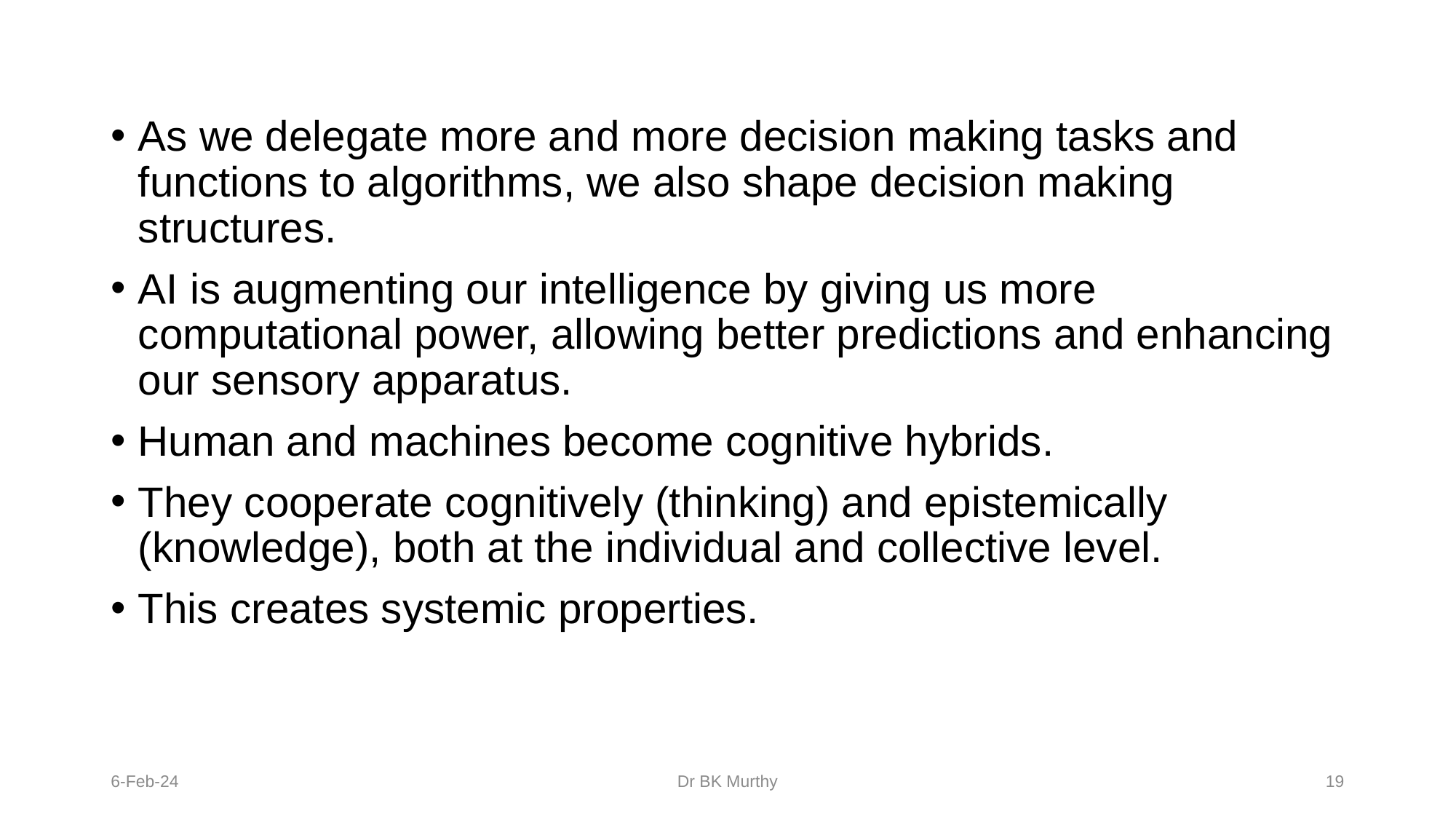

As we delegate more and more decision making tasks and functions to algorithms, we also shape decision making structures.
AI is augmenting our intelligence by giving us more computational power, allowing better predictions and enhancing our sensory apparatus.
Human and machines become cognitive hybrids.
They cooperate cognitively (thinking) and epistemically (knowledge), both at the individual and collective level.
This creates systemic properties.
6-Feb-24
Dr BK Murthy
19